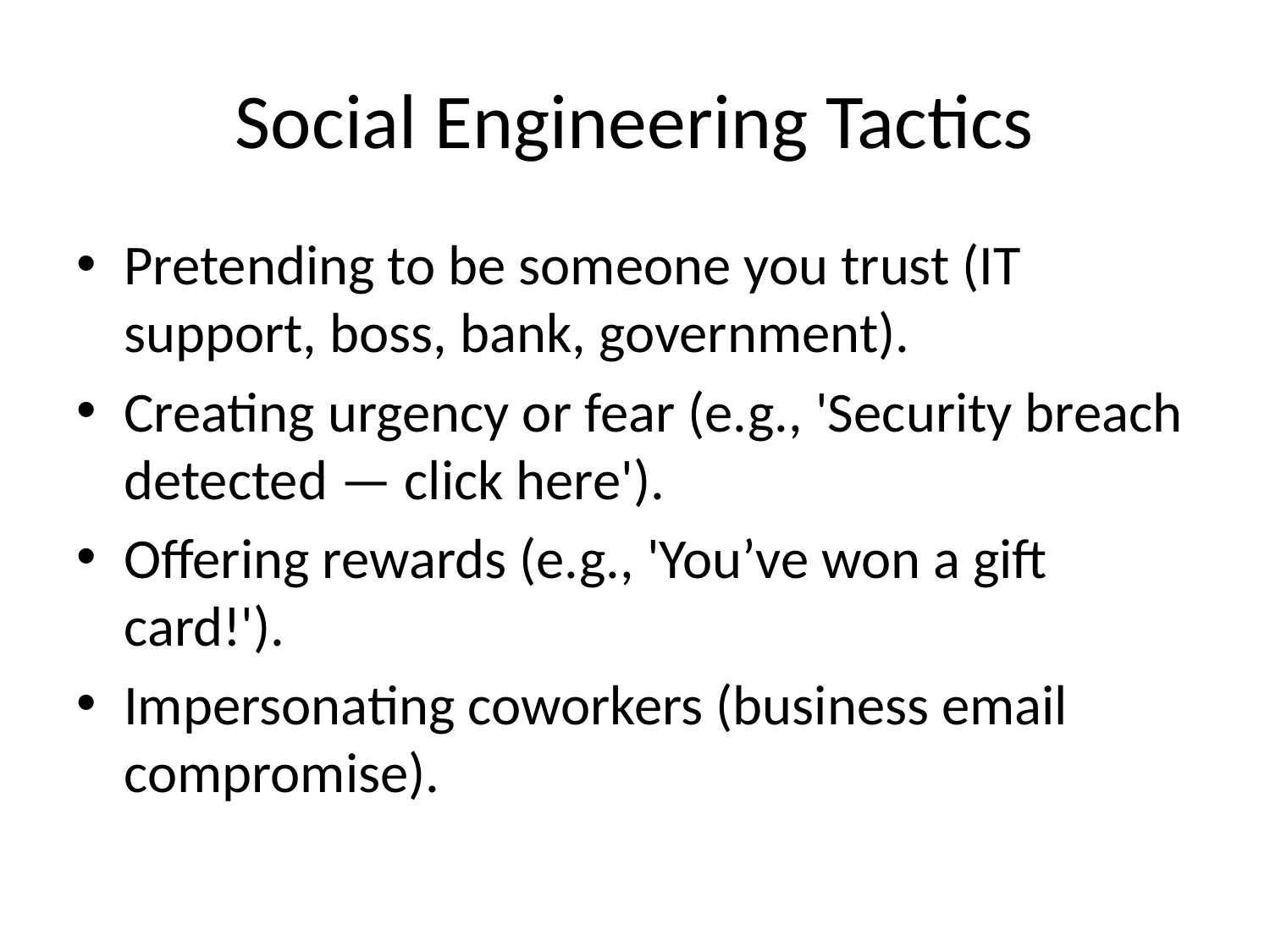

# Social Engineering Tactics
Pretending to be someone you trust (IT support, boss, bank, government).
Creating urgency or fear (e.g., 'Security breach detected — click here').
Offering rewards (e.g., 'You’ve won a gift card!').
Impersonating coworkers (business email compromise).